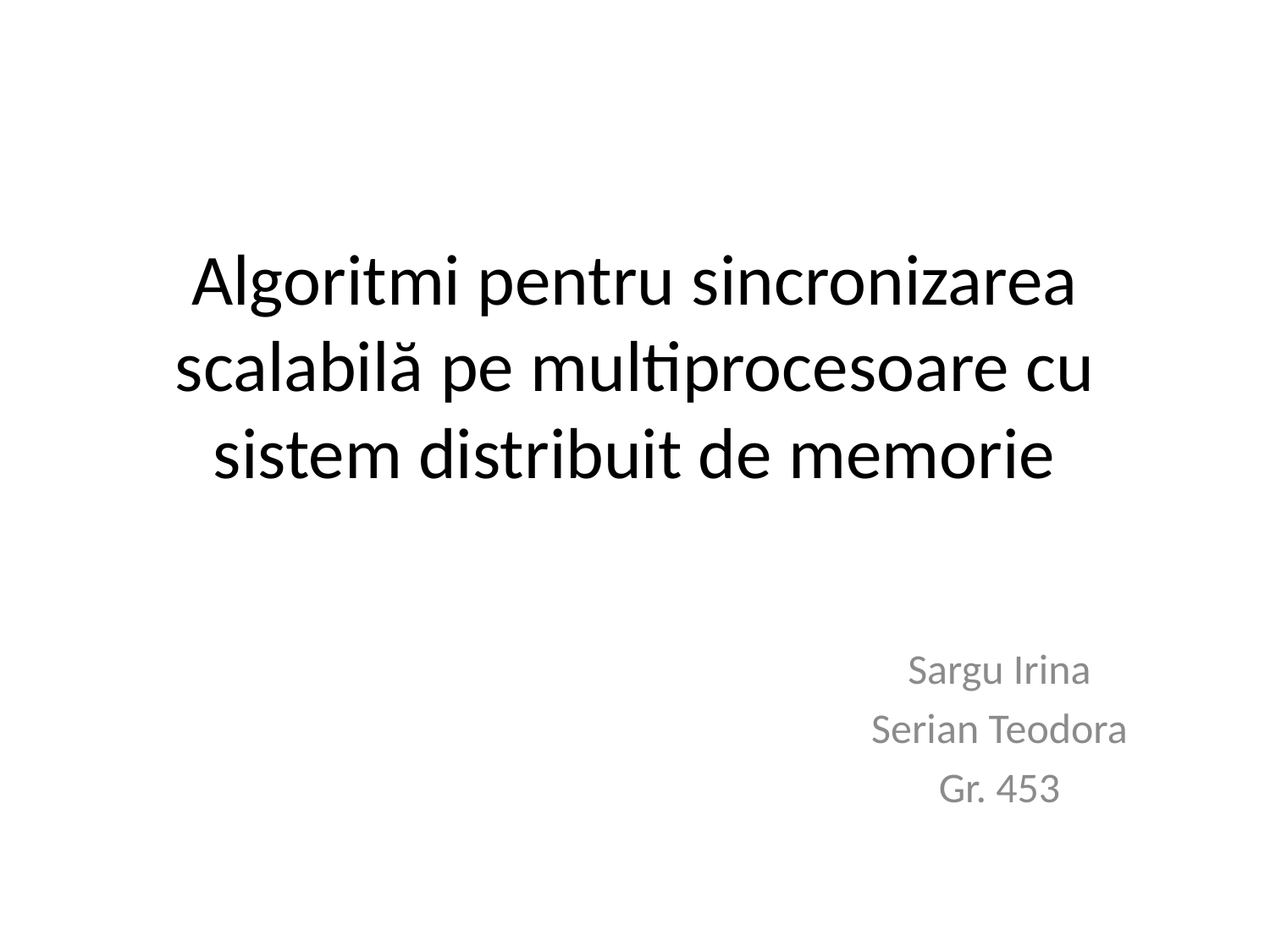

# Algoritmi pentru sincronizarea scalabilă pe multiprocesoare cu sistem distribuit de memorie
Sargu Irina
Serian Teodora
Gr. 453